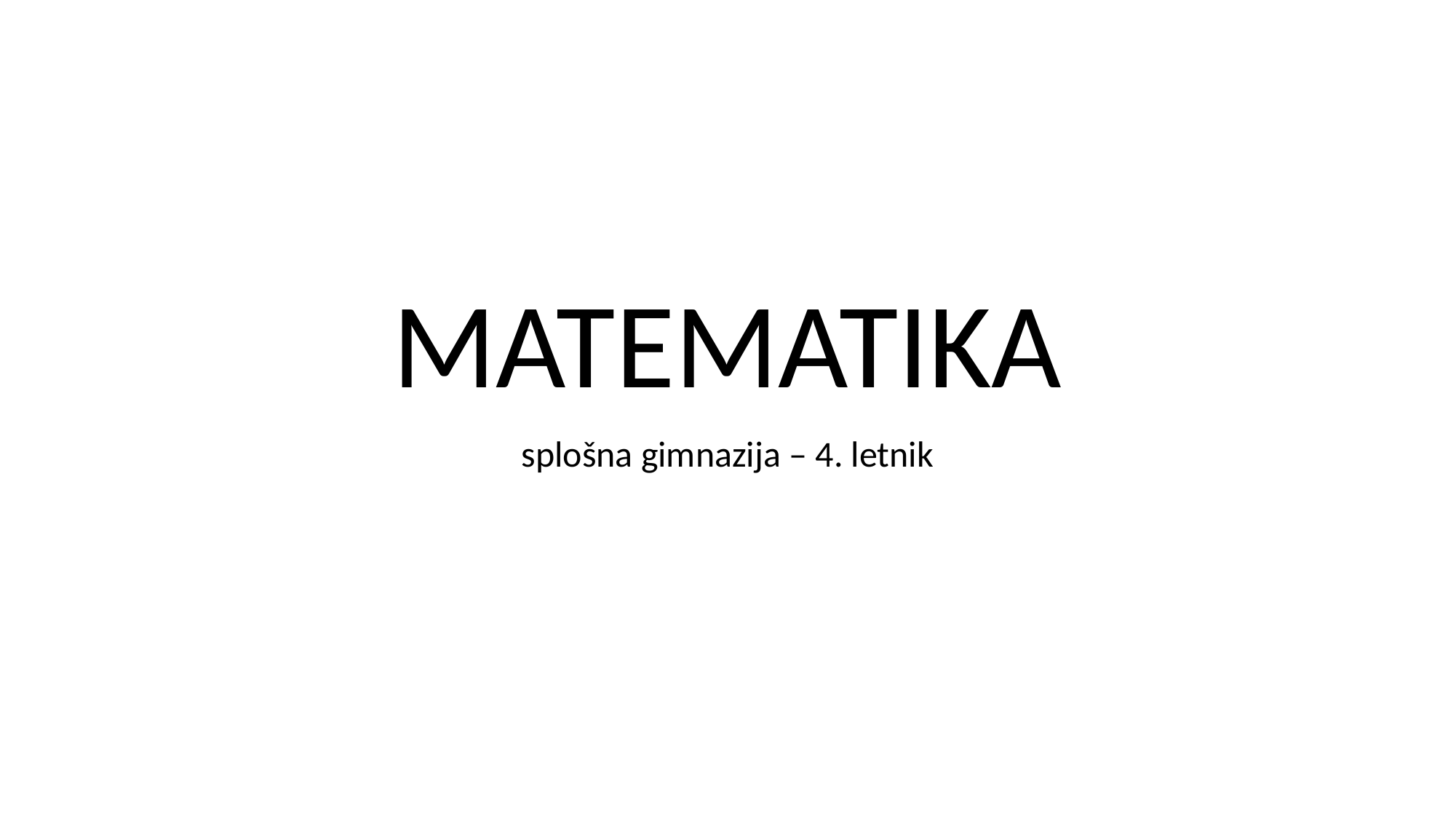

# MATEMATIKA
splošna gimnazija – 4. letnik